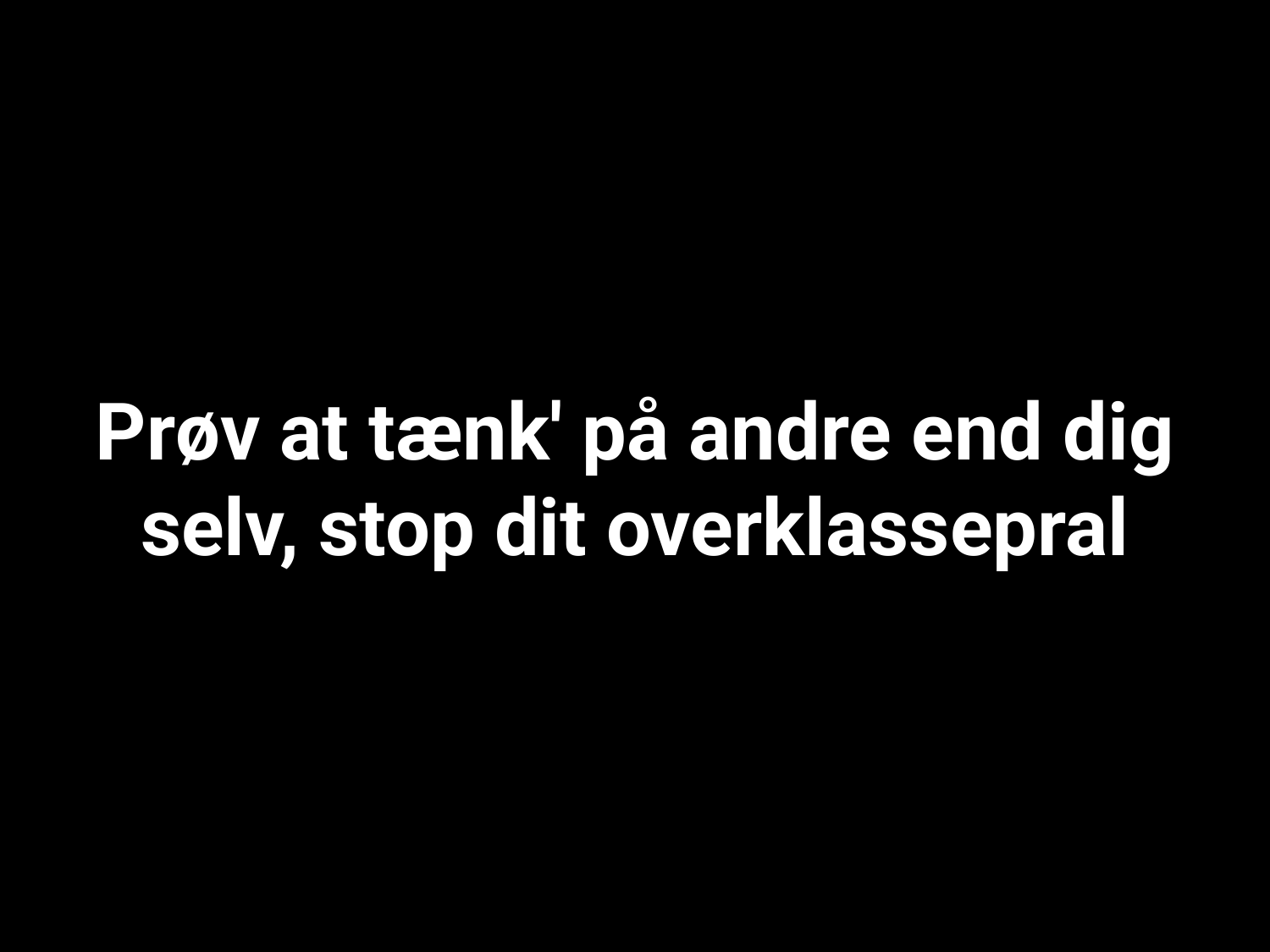

# Prøv at tænk' på andre end dig selv, stop dit overklassepral